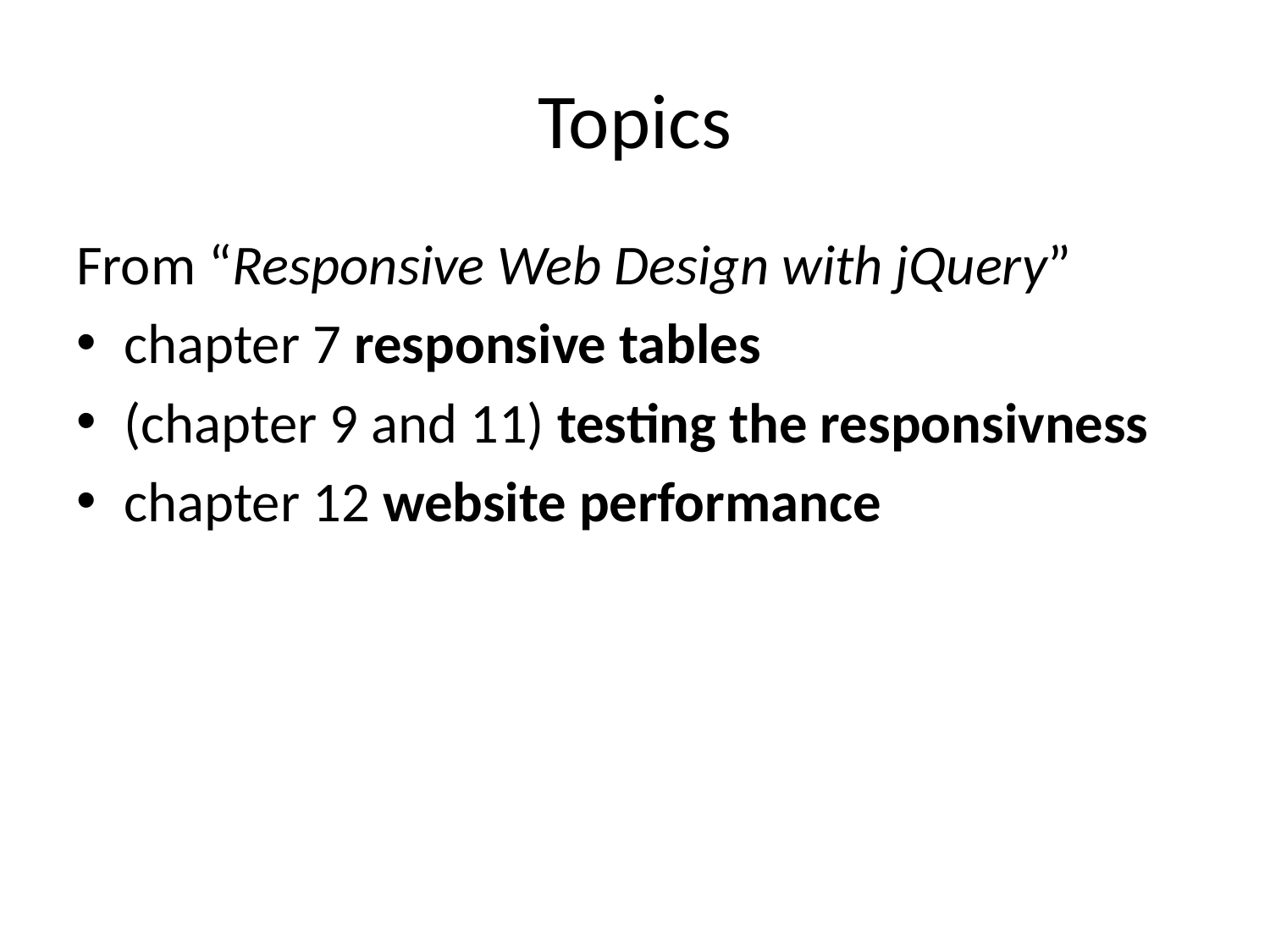

# Topics
From “Responsive Web Design with jQuery”
chapter 7 responsive tables
(chapter 9 and 11) testing the responsivness
chapter 12 website performance